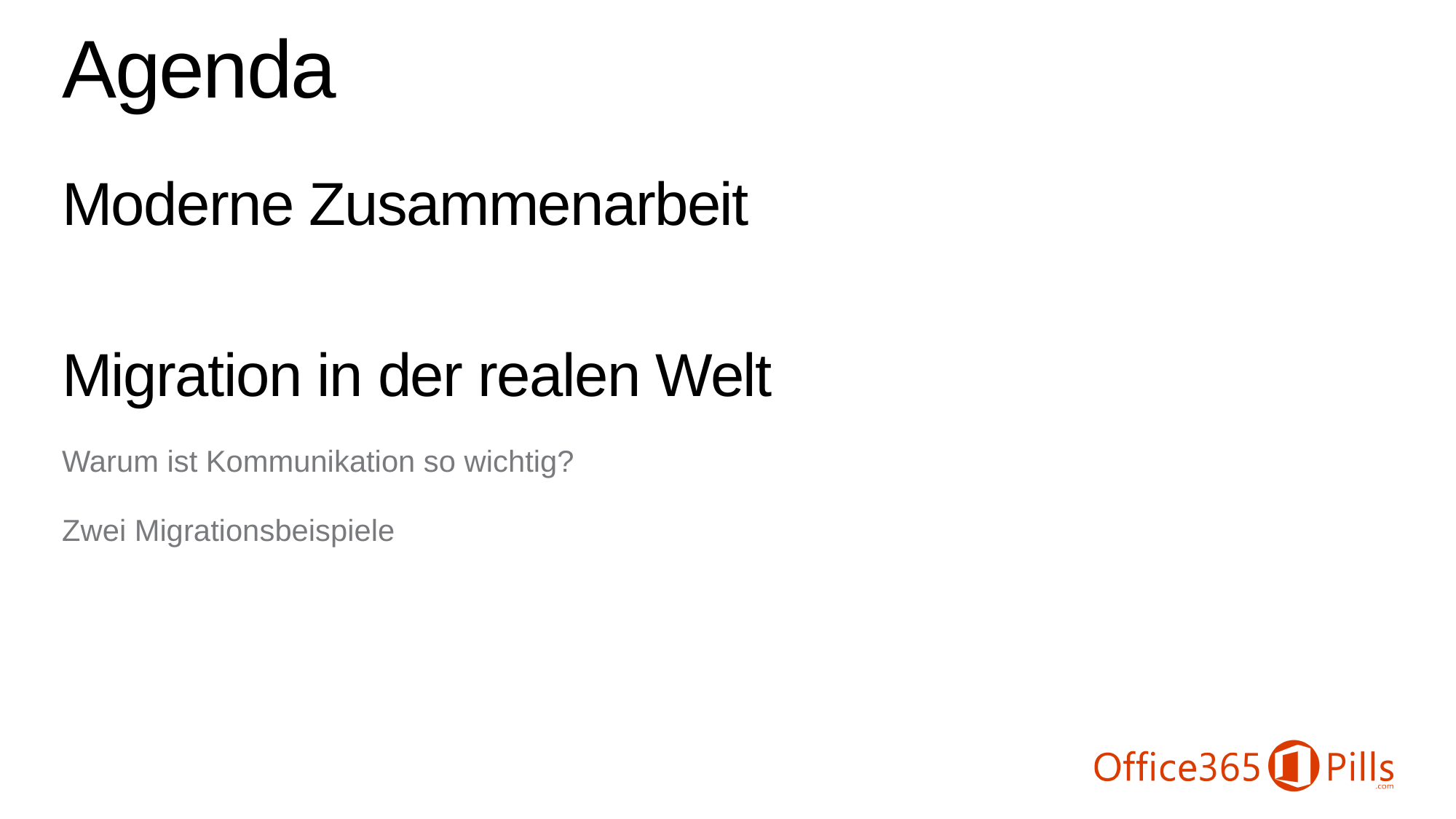

# Agenda
Moderne Zusammenarbeit

Migration in der realen Welt
Warum ist Kommunikation so wichtig?
Zwei Migrationsbeispiele